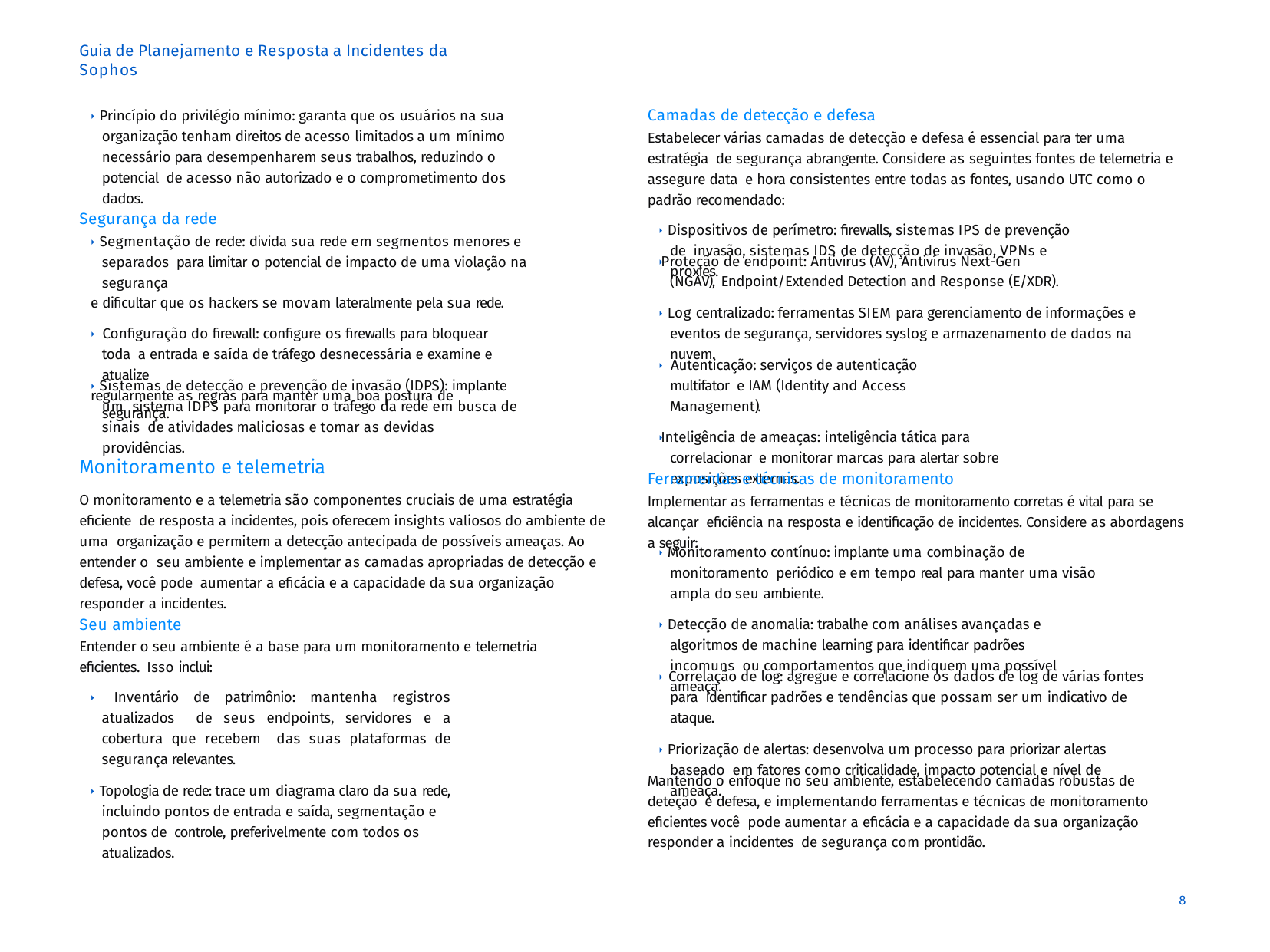

Guia de Planejamento e Resposta a Incidentes da Sophos
Camadas de detecção e defesa
Estabelecer várias camadas de detecção e defesa é essencial para ter uma estratégia  de segurança abrangente. Considere as seguintes fontes de telemetria e assegure data  e hora consistentes entre todas as fontes, usando UTC como o padrão recomendado:
🢒 Dispositivos de perímetro: firewalls, sistemas IPS de prevenção de  invasão, sistemas IDS de detecção de invasão, VPNs e proxies.
🢒 Princípio do privilégio mínimo: garanta que os usuários na sua  organização tenham direitos de acesso limitados a um mínimo  necessário para desempenharem seus trabalhos, reduzindo o potencial  de acesso não autorizado e o comprometimento dos dados.
Segurança da rede
🢒 Segmentação de rede: divida sua rede em segmentos menores e separados  para limitar o potencial de impacto de uma violação na segurança
e dificultar que os hackers se movam lateralmente pela sua rede.
🢒 Configuração do firewall: configure os firewalls para bloquear toda  a entrada e saída de tráfego desnecessária e examine e atualize
regularmente as regras para manter uma boa postura de segurança.
🢒  Proteção de endpoint: Antivírus (AV), Antivírus Next-Gen (NGAV),  Endpoint/Extended Detection and Response (E/XDR).
🢒 Log centralizado: ferramentas SIEM para gerenciamento de informações e  eventos de segurança, servidores syslog e armazenamento de dados na nuvem.
🢒 Autenticação: serviços de autenticação multifator  e IAM (Identity and Access Management).
🢒  Inteligência de ameaças: inteligência tática para correlacionar  e monitorar marcas para alertar sobre exposições externas.
🢒 Sistemas de detecção e prevenção de invasão (IDPS): implante um  sistema IDPS para monitorar o tráfego da rede em busca de sinais  de atividades maliciosas e tomar as devidas providências.
Monitoramento e telemetria
O monitoramento e a telemetria são componentes cruciais de uma estratégia eficiente  de resposta a incidentes, pois oferecem insights valiosos do ambiente de uma  organização e permitem a detecção antecipada de possíveis ameaças. Ao entender o  seu ambiente e implementar as camadas apropriadas de detecção e defesa, você pode  aumentar a eficácia e a capacidade da sua organização responder a incidentes.
Ferramentas e técnicas de monitoramento
Implementar as ferramentas e técnicas de monitoramento corretas é vital para se alcançar  eficiência na resposta e identificação de incidentes. Considere as abordagens a seguir:
🢒 Monitoramento contínuo: implante uma combinação de monitoramento  periódico e em tempo real para manter uma visão ampla do seu ambiente.
🢒 Detecção de anomalia: trabalhe com análises avançadas e  algoritmos de machine learning para identificar padrões incomuns  ou comportamentos que indiquem uma possível ameaça.
Seu ambiente
Entender o seu ambiente é a base para um monitoramento e telemetria eficientes.  Isso inclui:
🢒  Correlação de log: agregue e correlacione os dados de log de várias fontes para  identificar padrões e tendências que possam ser um indicativo de ataque.
🢒 Priorização de alertas: desenvolva um processo para priorizar alertas baseado  em fatores como criticalidade, impacto potencial e nível de ameaça.
🢒  Inventário de patrimônio: mantenha registros atualizados  de seus endpoints, servidores e a cobertura que recebem  das suas plataformas de segurança relevantes.
🢒 Topologia de rede: trace um diagrama claro da sua rede,  incluindo pontos de entrada e saída, segmentação e pontos de  controle, preferivelmente com todos os atualizados.
Mantendo o enfoque no seu ambiente, estabelecendo camadas robustas de deteção  e defesa, e implementando ferramentas e técnicas de monitoramento eficientes você  pode aumentar a eficácia e a capacidade da sua organização responder a incidentes  de segurança com prontidão.
8